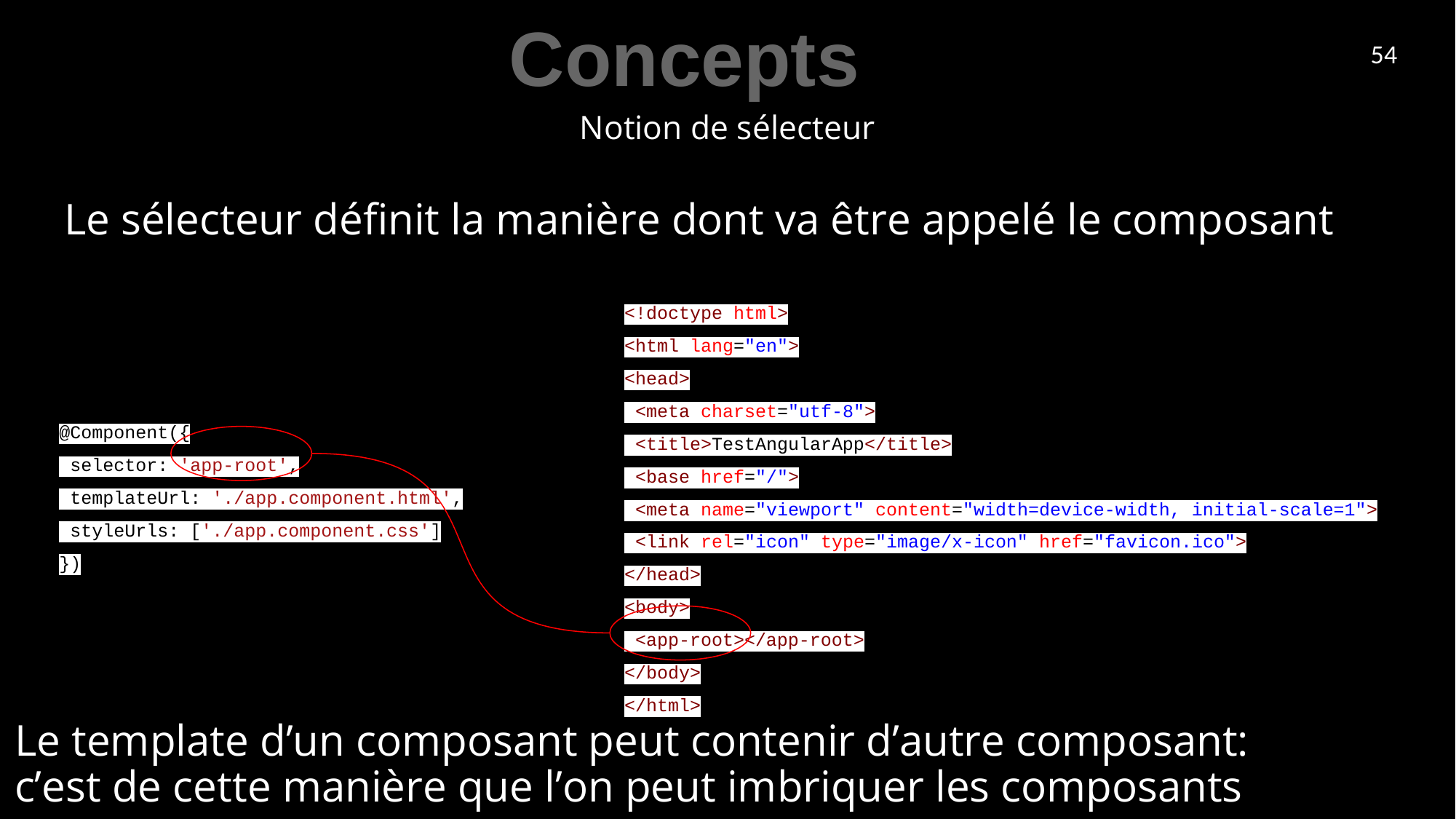

# Concepts
54
Notion de sélecteur
Le sélecteur définit la manière dont va être appelé le composant
<!doctype html>
<html lang="en">
<head>
 <meta charset="utf-8">
 <title>TestAngularApp</title>
 <base href="/">
 <meta name="viewport" content="width=device-width, initial-scale=1">
 <link rel="icon" type="image/x-icon" href="favicon.ico">
</head>
<body>
 <app-root></app-root>
</body>
</html>

@Component({
 selector: 'app-root',
 templateUrl: './app.component.html',
 styleUrls: ['./app.component.css']
})

Le template d’un composant peut contenir d’autre composant: c’est de cette manière que l’on peut imbriquer les composants